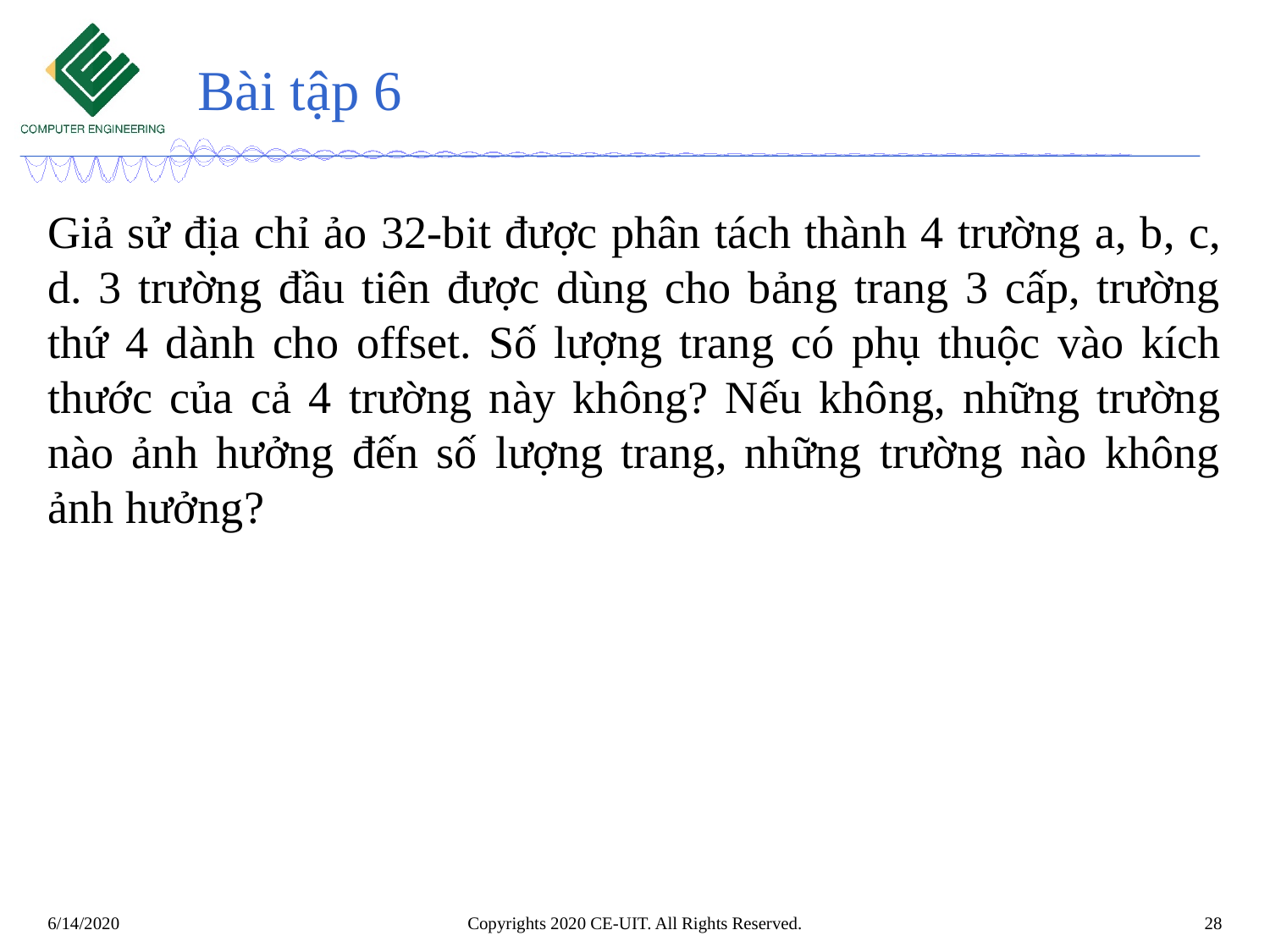

# Bài tập 6
Giả sử địa chỉ ảo 32-bit được phân tách thành 4 trường a, b, c, d. 3 trường đầu tiên được dùng cho bảng trang 3 cấp, trường thứ 4 dành cho offset. Số lượng trang có phụ thuộc vào kích thước của cả 4 trường này không? Nếu không, những trường nào ảnh hưởng đến số lượng trang, những trường nào không ảnh hưởng?
Copyrights 2020 CE-UIT. All Rights Reserved.
28
6/14/2020